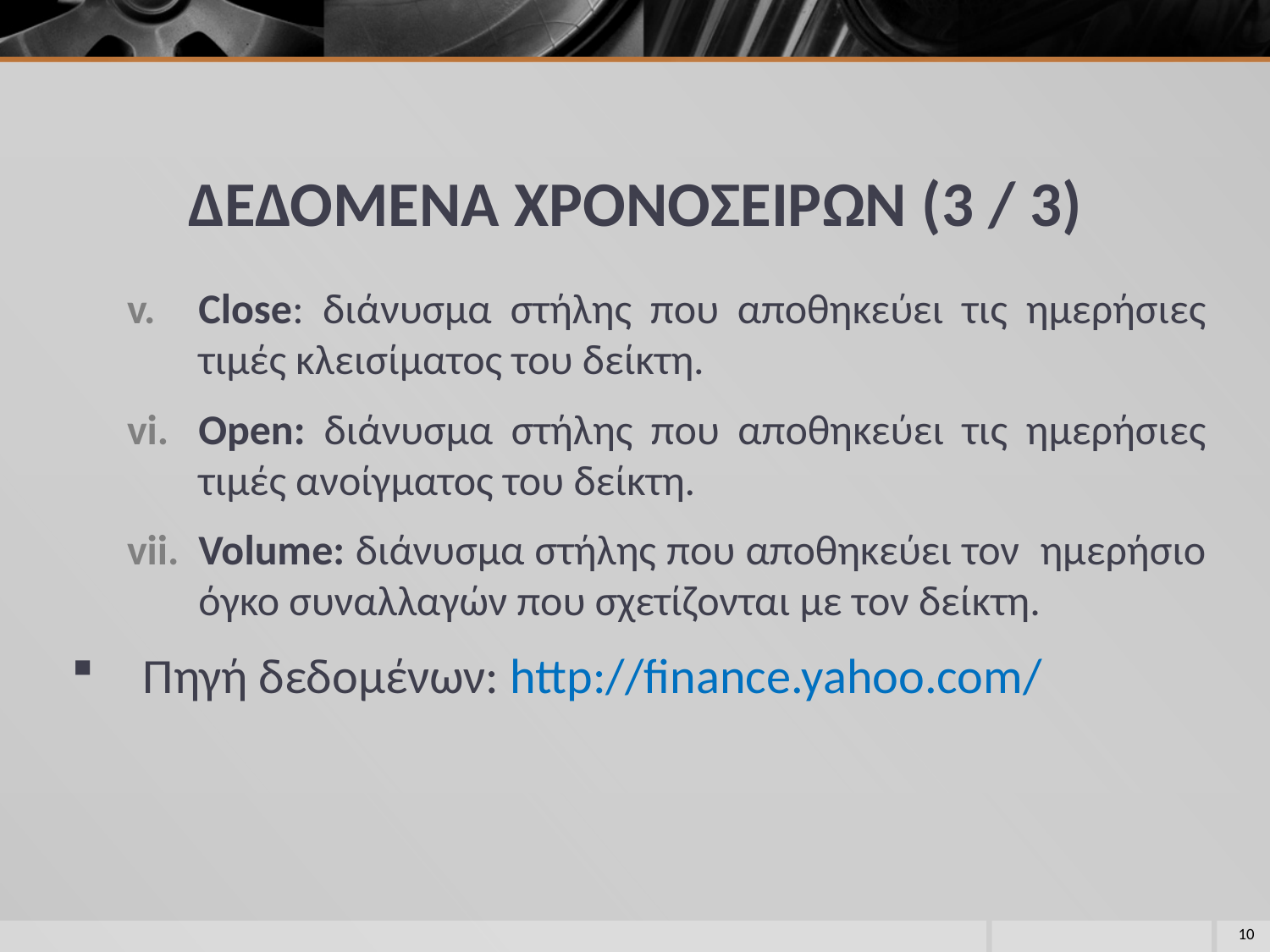

# ΔΕΔΟΜΕΝΑ ΧΡΟΝΟΣΕΙΡΩΝ (3 / 3)
Close: διάνυσμα στήλης που αποθηκεύει τις ημερήσιες τιμές κλεισίματος του δείκτη.
Open: διάνυσμα στήλης που αποθηκεύει τις ημερήσιες τιμές ανοίγματος του δείκτη.
Volume: διάνυσμα στήλης που αποθηκεύει τον  ημερήσιο όγκο συναλλαγών που σχετίζονται με τον δείκτη.
Πηγή δεδομένων: http://finance.yahoo.com/

10